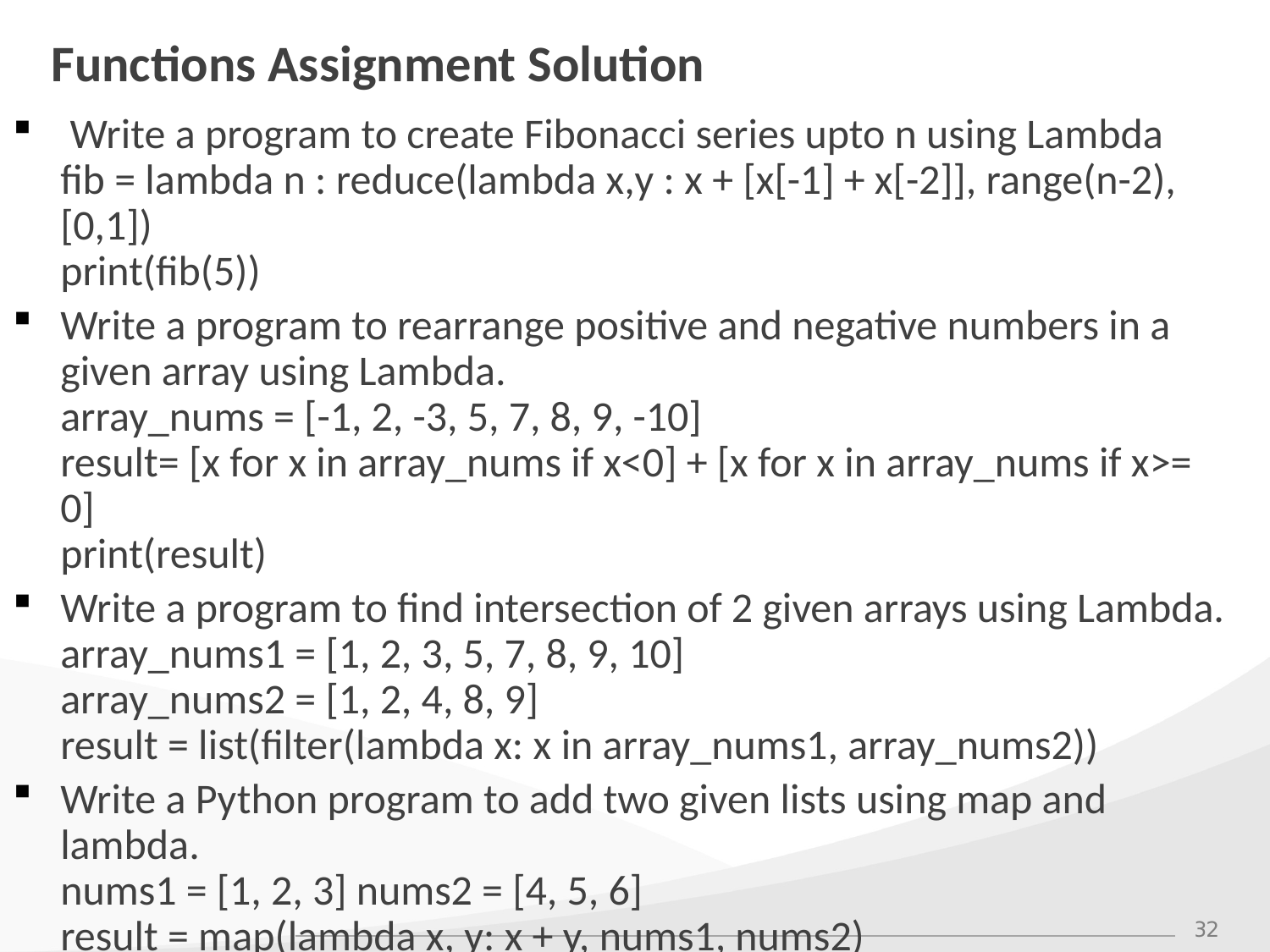

# Functions Assignment Solution
 Write a program to create Fibonacci series upto n using Lambda
fib = lambda n : reduce(lambda x,y : x + [x[-1] + x[-2]], range(n-2),[0,1])
print(fib(5))
Write a program to rearrange positive and negative numbers in a given array using Lambda.
array_nums = [-1, 2, -3, 5, 7, 8, 9, -10]
result= [x for x in array_nums if x<0] + [x for x in array_nums if x>= 0]
print(result)
Write a program to find intersection of 2 given arrays using Lambda.
array_nums1 = [1, 2, 3, 5, 7, 8, 9, 10]
array_nums2 = [1, 2, 4, 8, 9]
result = list(filter(lambda x: x in array_nums1, array_nums2))
Write a Python program to add two given lists using map and lambda.
nums1 = [1, 2, 3] nums2 = [4, 5, 6]
result = map(lambda x, y: x + y, nums1, nums2)